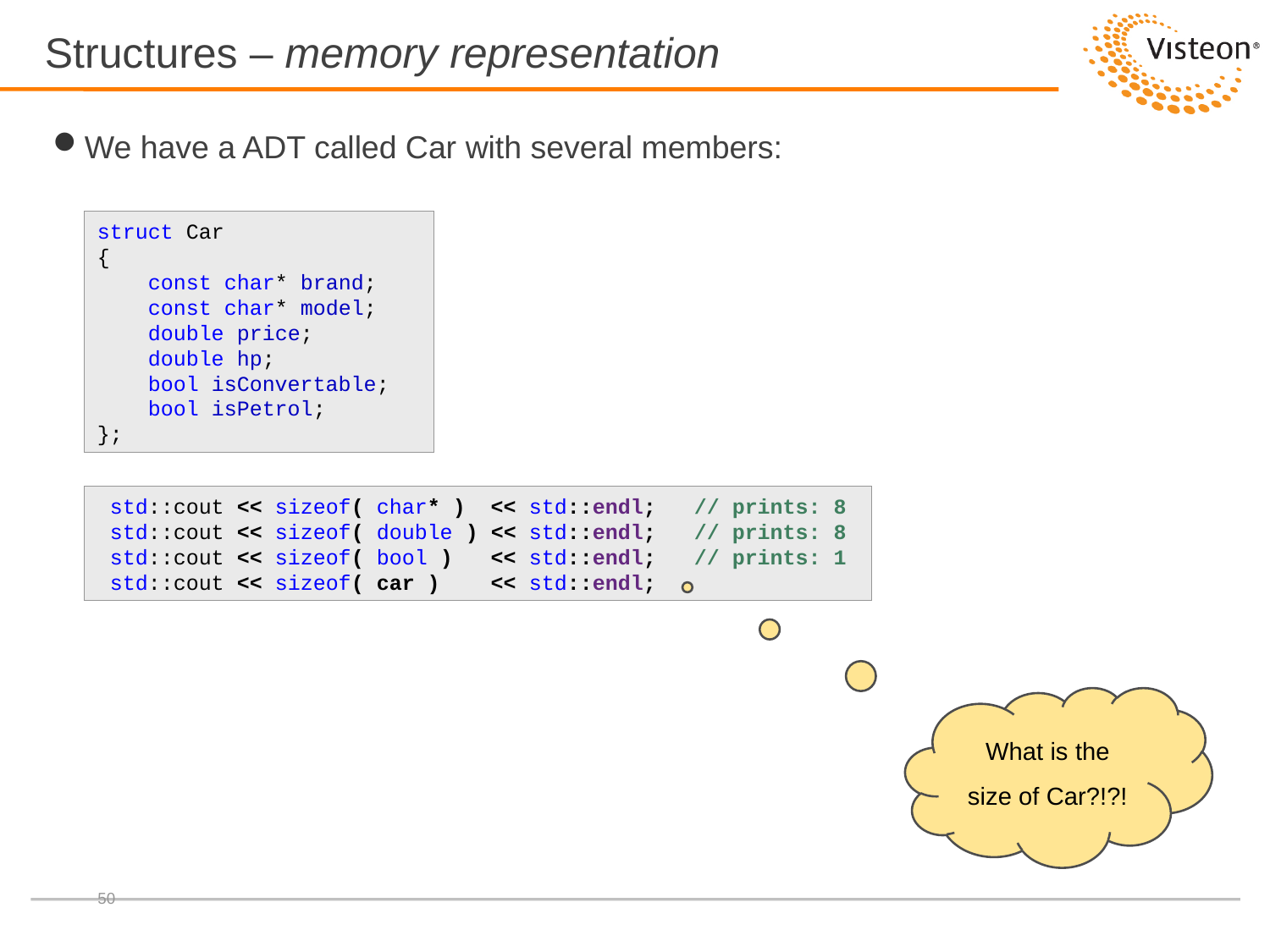

# Structures – memory representation
We have a ADT called Car with several members:
struct Car
{
    const char* brand;
    const char* model;
    double price;
    double hp;
    bool isConvertable;
    bool isPetrol;
};
 std::cout << sizeof( char* )  << std::endl;   // prints: 8
 std::cout << sizeof( double ) << std::endl;   // prints: 8
 std::cout << sizeof( bool )   << std::endl;   // prints: 1
 std::cout << sizeof( car )    << std::endl;
What is the size of Car?!?!
50